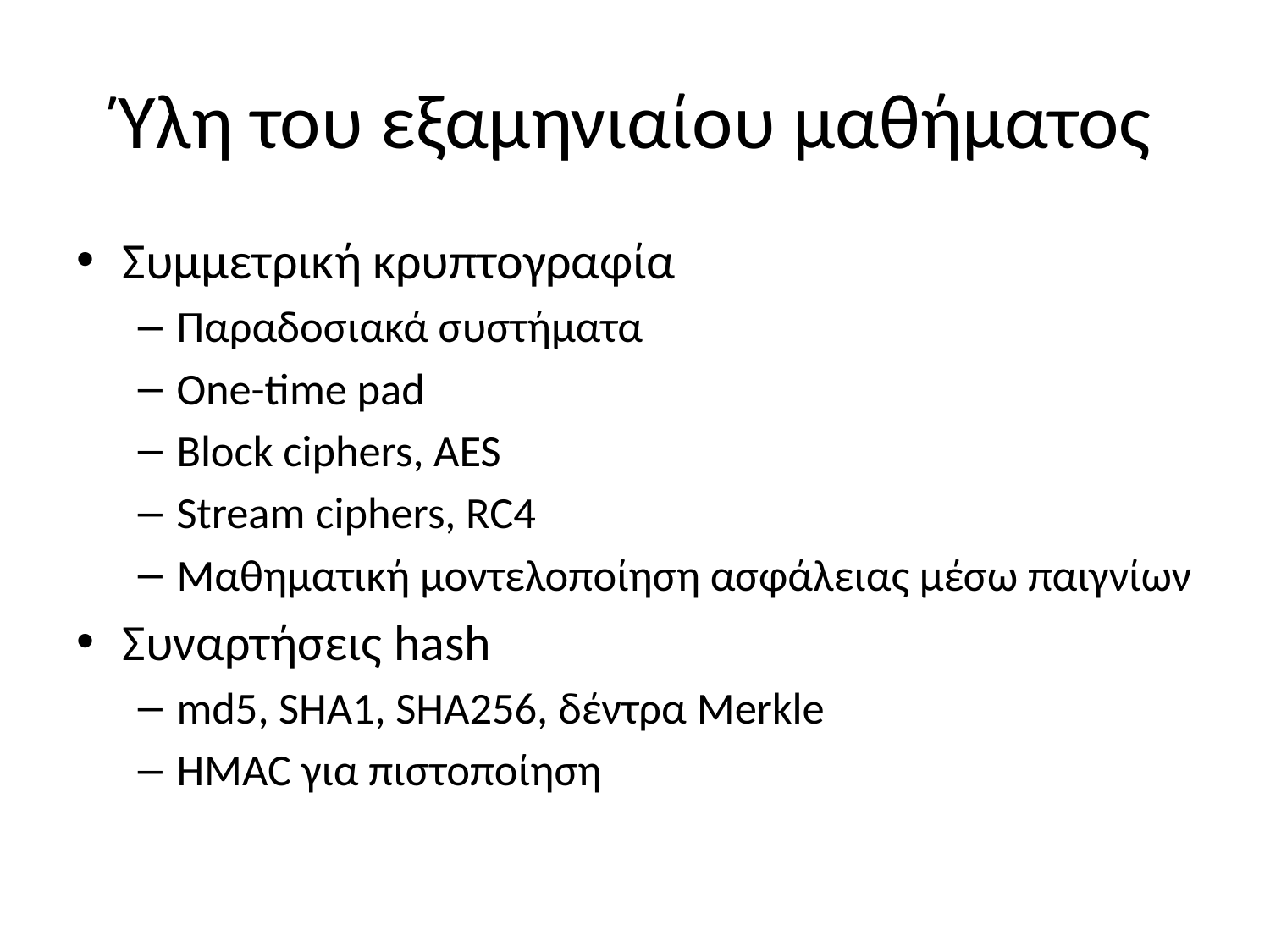

# Ύλη του εξαμηνιαίου μαθήματος
Συμμετρική κρυπτογραφία
Παραδοσιακά συστήματα
One-time pad
Block ciphers, AES
Stream ciphers, RC4
Μαθηματική μοντελοποίηση ασφάλειας μέσω παιγνίων
Συναρτήσεις hash
md5, SHA1, SHA256, δέντρα Merkle
HMAC για πιστοποίηση